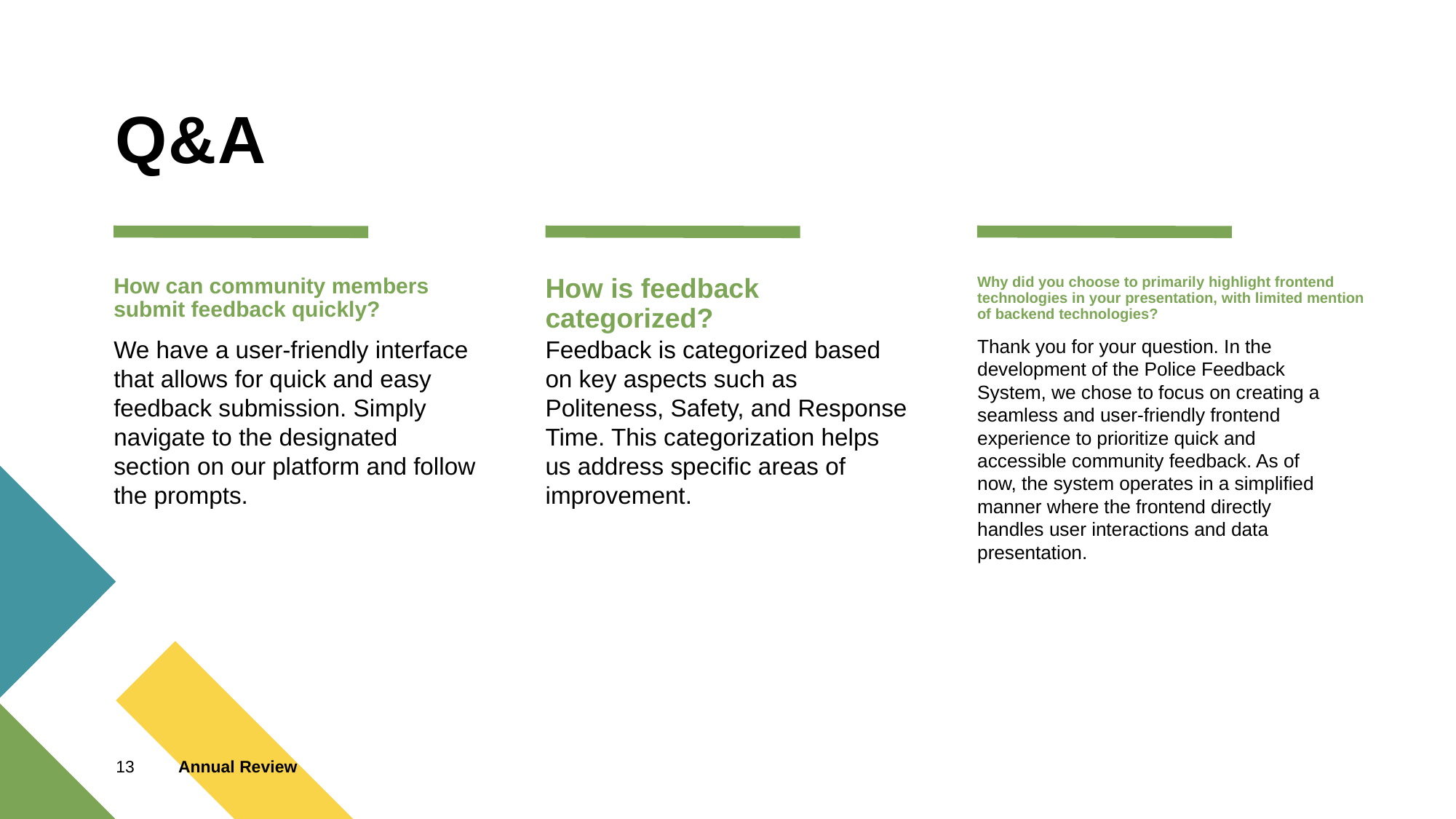

# Q&A
How can community members submit feedback quickly?
How is feedback categorized?
Why did you choose to primarily highlight frontend technologies in your presentation, with limited mention of backend technologies?
We have a user-friendly interface that allows for quick and easy feedback submission. Simply navigate to the designated section on our platform and follow the prompts.
Feedback is categorized based on key aspects such as Politeness, Safety, and Response Time. This categorization helps us address specific areas of improvement.
Thank you for your question. In the development of the Police Feedback System, we chose to focus on creating a seamless and user-friendly frontend experience to prioritize quick and accessible community feedback. As of now, the system operates in a simplified manner where the frontend directly handles user interactions and data presentation.
13
Annual Review